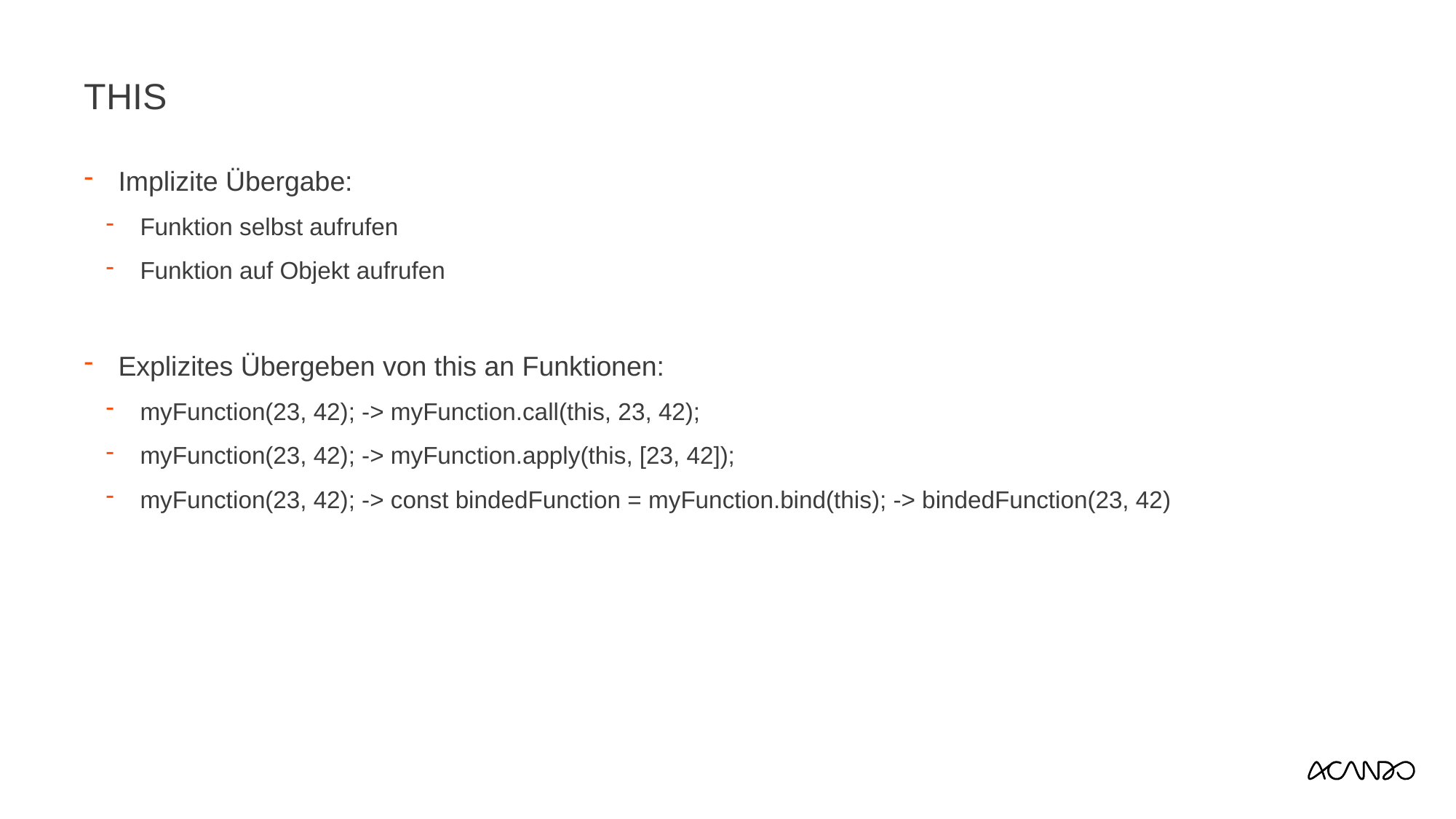

# This
Implizite Übergabe:
Funktion selbst aufrufen
Funktion auf Objekt aufrufen

Explizites Übergeben von this an Funktionen:
myFunction(23, 42); -> myFunction.call(this, 23, 42);
myFunction(23, 42); -> myFunction.apply(this, [23, 42]);
myFunction(23, 42); -> const bindedFunction = myFunction.bind(this); -> bindedFunction(23, 42)